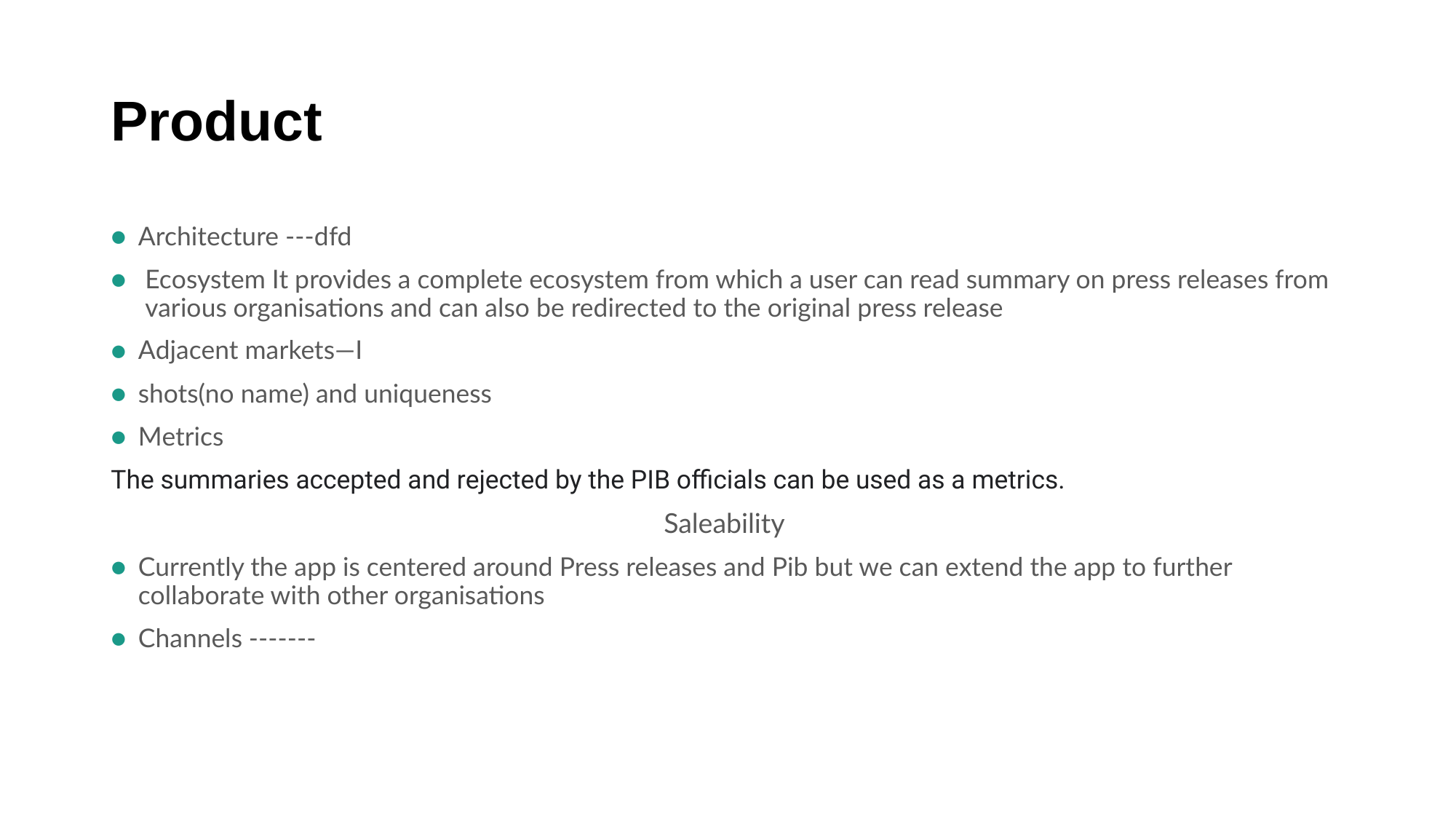

# Product
Architecture ---dfd
Ecosystem It provides a complete ecosystem from which a user can read summary on press releases from various organisations and can also be redirected to the original press release
Adjacent markets—I
shots(no name) and uniqueness
Metrics
The summaries accepted and rejected by the PIB officials can be used as a metrics.
Saleability
Currently the app is centered around Press releases and Pib but we can extend the app to further collaborate with other organisations
Channels -------